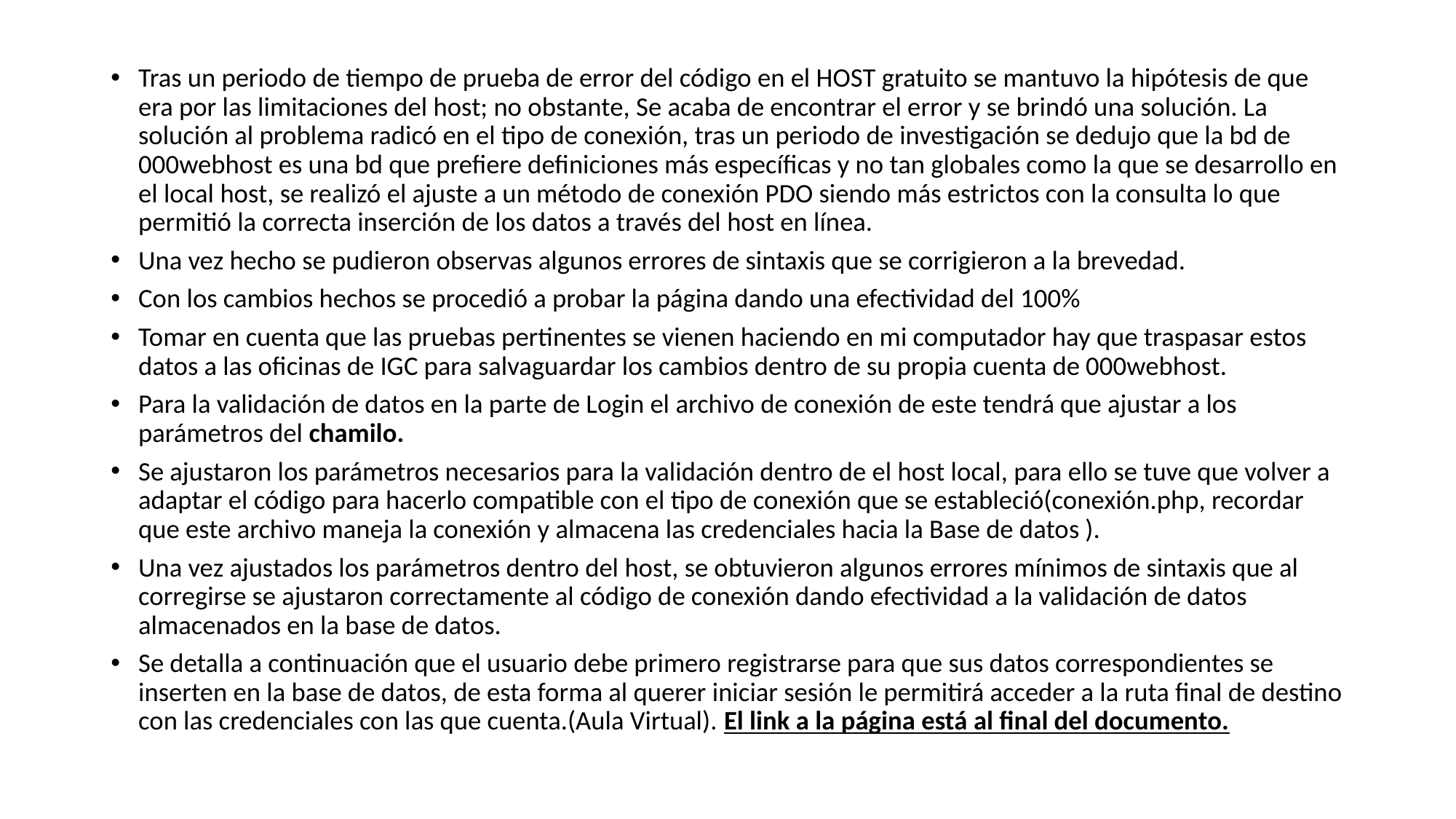

Tras un periodo de tiempo de prueba de error del código en el HOST gratuito se mantuvo la hipótesis de que era por las limitaciones del host; no obstante, Se acaba de encontrar el error y se brindó una solución. La solución al problema radicó en el tipo de conexión, tras un periodo de investigación se dedujo que la bd de 000webhost es una bd que prefiere definiciones más específicas y no tan globales como la que se desarrollo en el local host, se realizó el ajuste a un método de conexión PDO siendo más estrictos con la consulta lo que permitió la correcta inserción de los datos a través del host en línea.
Una vez hecho se pudieron observas algunos errores de sintaxis que se corrigieron a la brevedad.
Con los cambios hechos se procedió a probar la página dando una efectividad del 100%
Tomar en cuenta que las pruebas pertinentes se vienen haciendo en mi computador hay que traspasar estos datos a las oficinas de IGC para salvaguardar los cambios dentro de su propia cuenta de 000webhost.
Para la validación de datos en la parte de Login el archivo de conexión de este tendrá que ajustar a los parámetros del chamilo.
Se ajustaron los parámetros necesarios para la validación dentro de el host local, para ello se tuve que volver a adaptar el código para hacerlo compatible con el tipo de conexión que se estableció(conexión.php, recordar que este archivo maneja la conexión y almacena las credenciales hacia la Base de datos ).
Una vez ajustados los parámetros dentro del host, se obtuvieron algunos errores mínimos de sintaxis que al corregirse se ajustaron correctamente al código de conexión dando efectividad a la validación de datos almacenados en la base de datos.
Se detalla a continuación que el usuario debe primero registrarse para que sus datos correspondientes se inserten en la base de datos, de esta forma al querer iniciar sesión le permitirá acceder a la ruta final de destino con las credenciales con las que cuenta.(Aula Virtual). El link a la página está al final del documento.